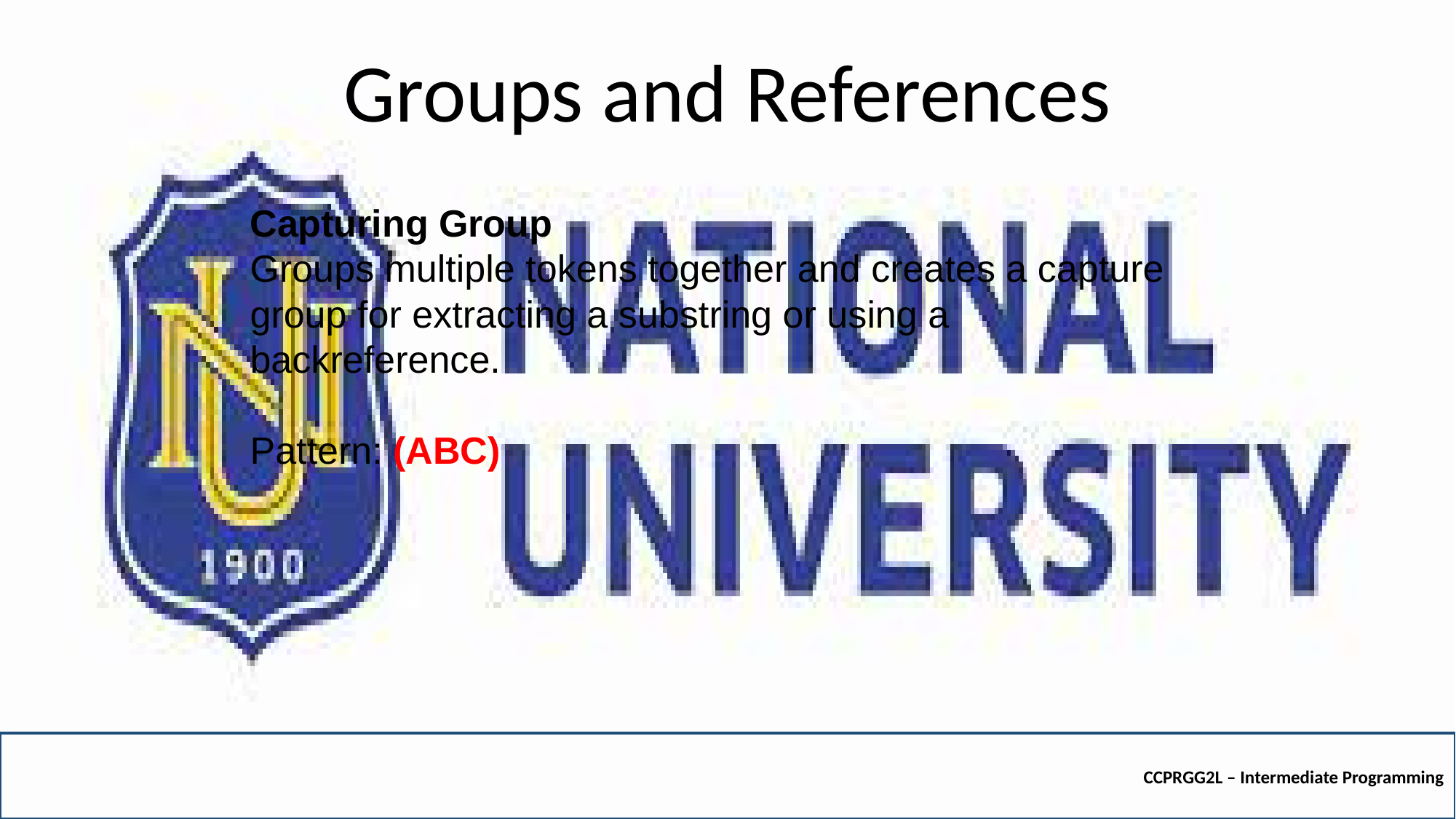

# Groups and References

Capturing Group
Groups multiple tokens together and creates a capture group for extracting a substring or using a backreference.

Pattern: (ABC)

CCPRGG2L – Intermediate Programming